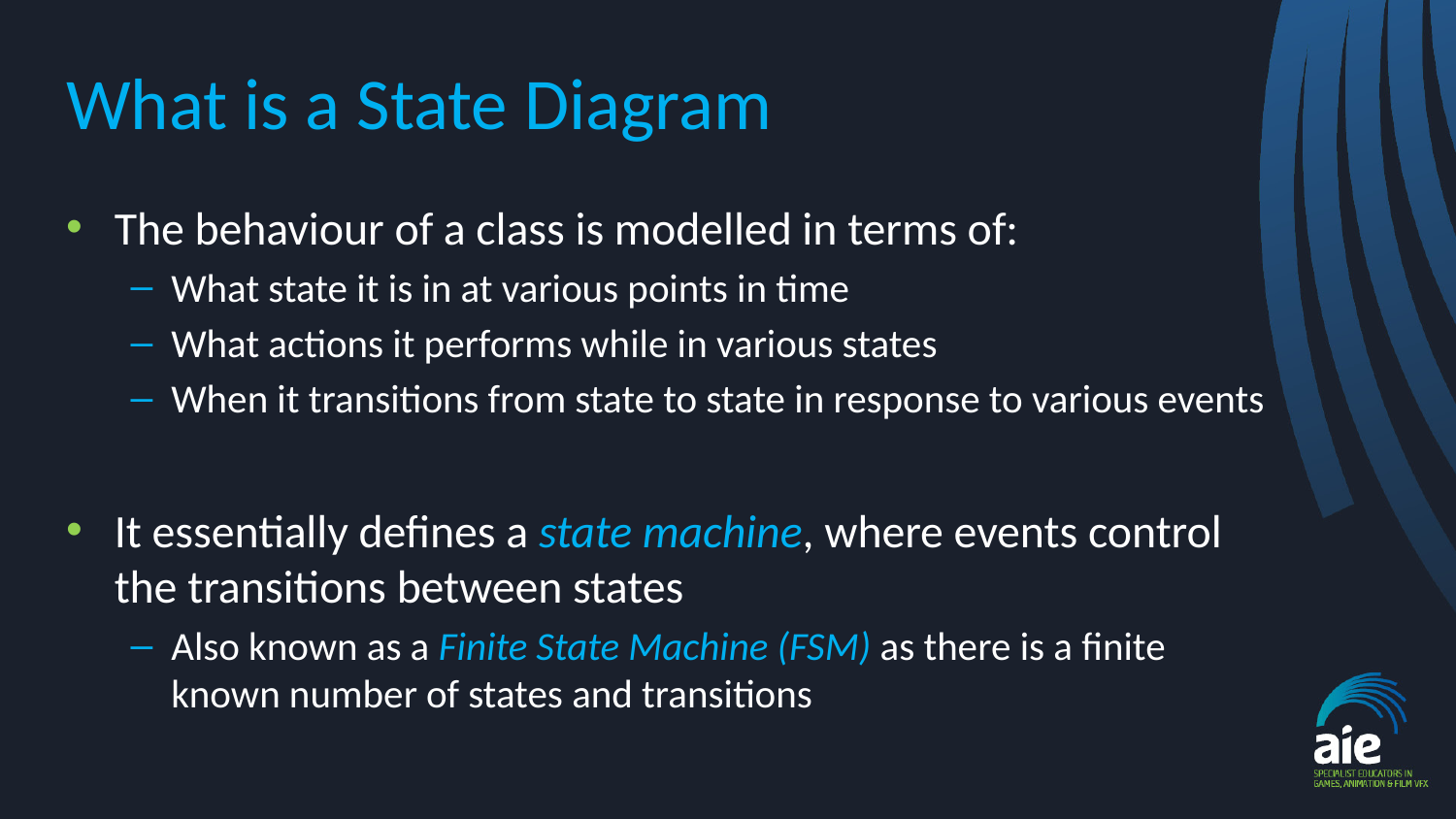

# What is a State Diagram
The behaviour of a class is modelled in terms of:
What state it is in at various points in time
What actions it performs while in various states
When it transitions from state to state in response to various events

It essentially defines a state machine, where events control the transitions between states
Also known as a Finite State Machine (FSM) as there is a finite known number of states and transitions